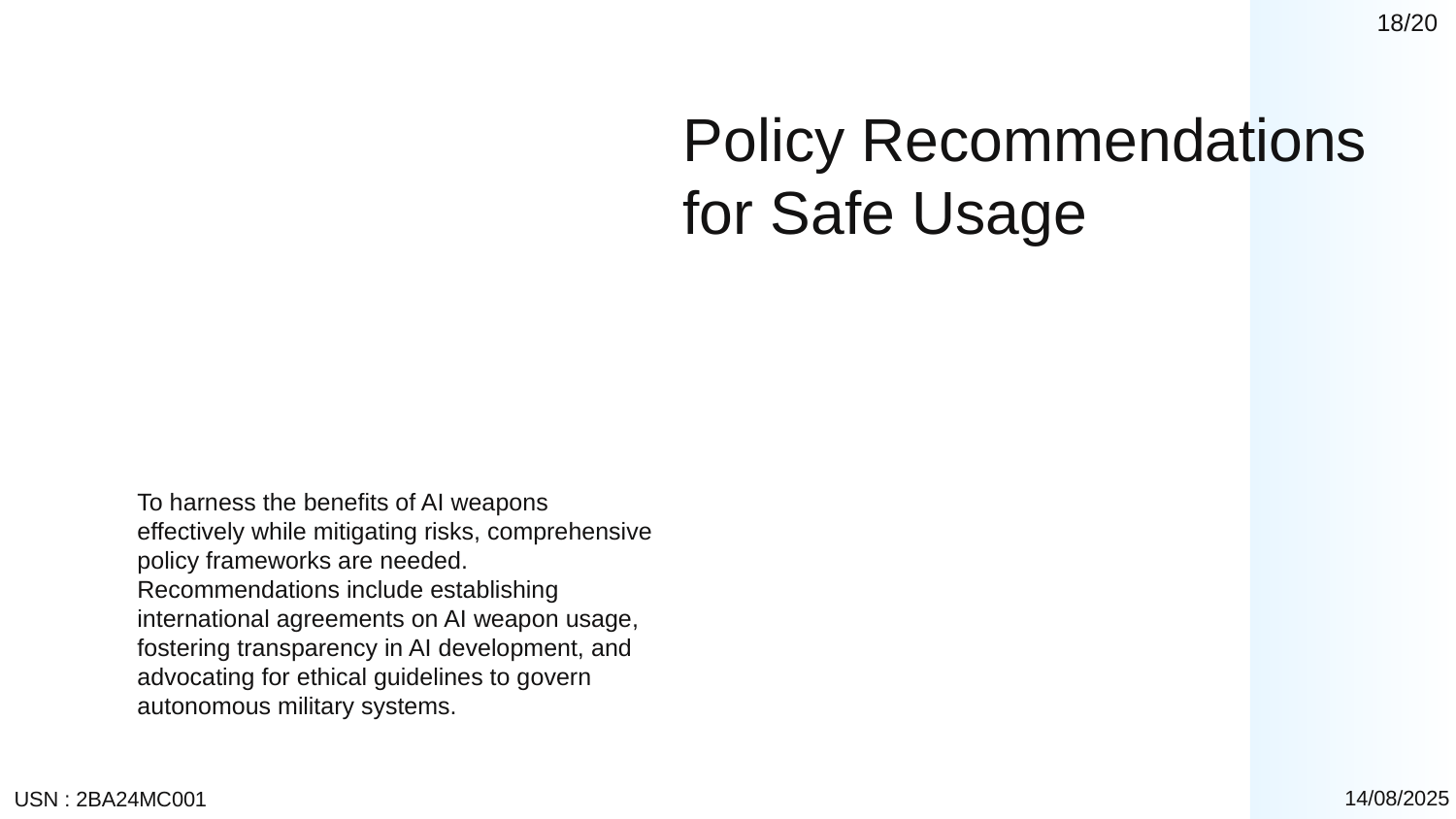

18/20
# Policy Recommendations for Safe Usage
To harness the benefits of AI weapons effectively while mitigating risks, comprehensive policy frameworks are needed. Recommendations include establishing international agreements on AI weapon usage, fostering transparency in AI development, and advocating for ethical guidelines to govern autonomous military systems.
14/08/2025
USN : 2BA24MC001